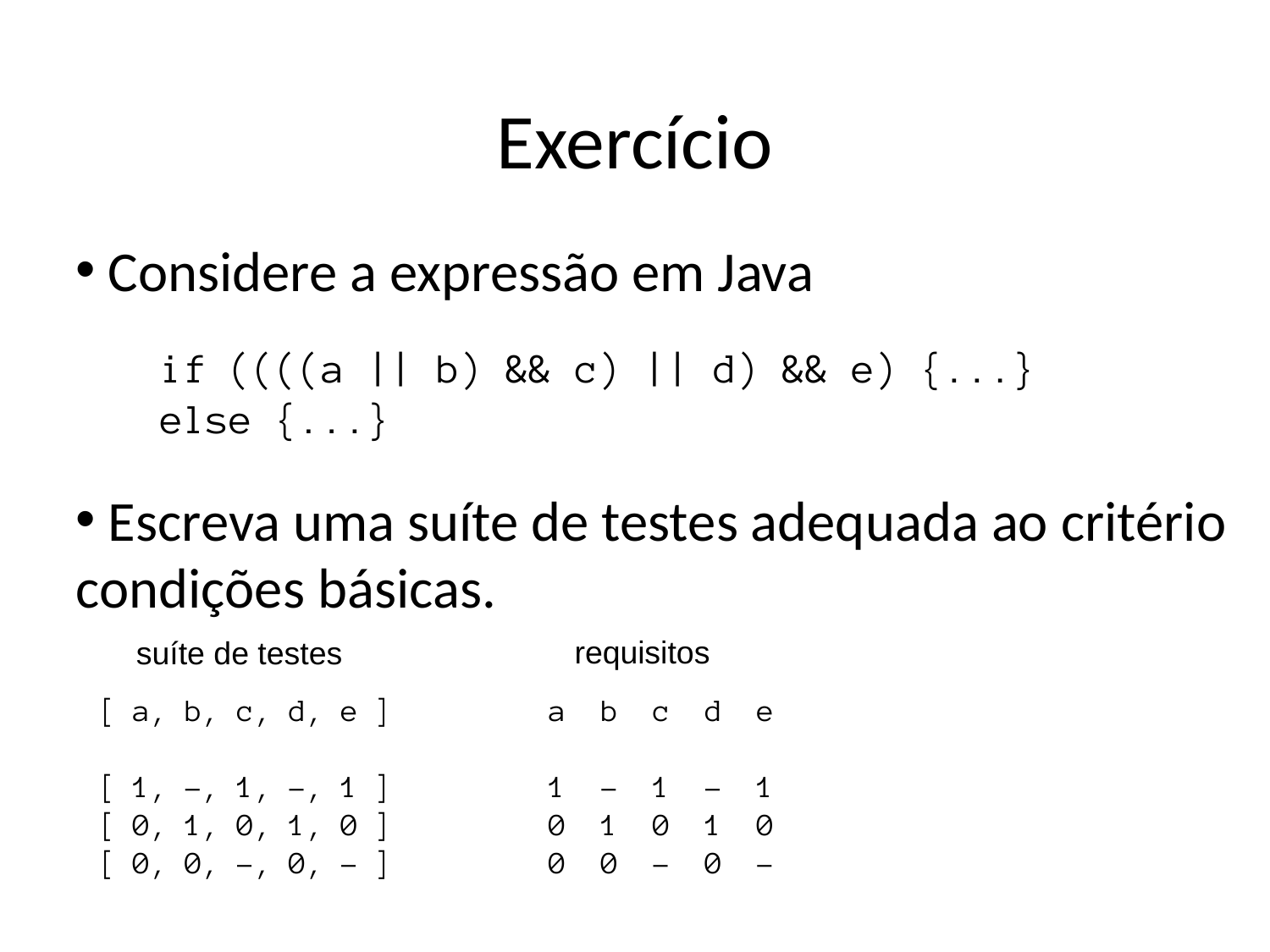

Exercício
 Considere a expressão em Java

 Escreva uma suíte de testes adequada ao critério condições básicas.

if ((((a || b) && c) || d) && e) {...}
else {...}

requisitos
suíte de testes
[ a, b, c, d, e ]         a  b  c  d  e

[ 1, -, 1, -, 1 ]         1  -  1  -  1
[ 0, 1, 0, 1, 0 ]         0  1  0  1  0
[ 0, 0, -, 0, - ]         0  0  -  0  -